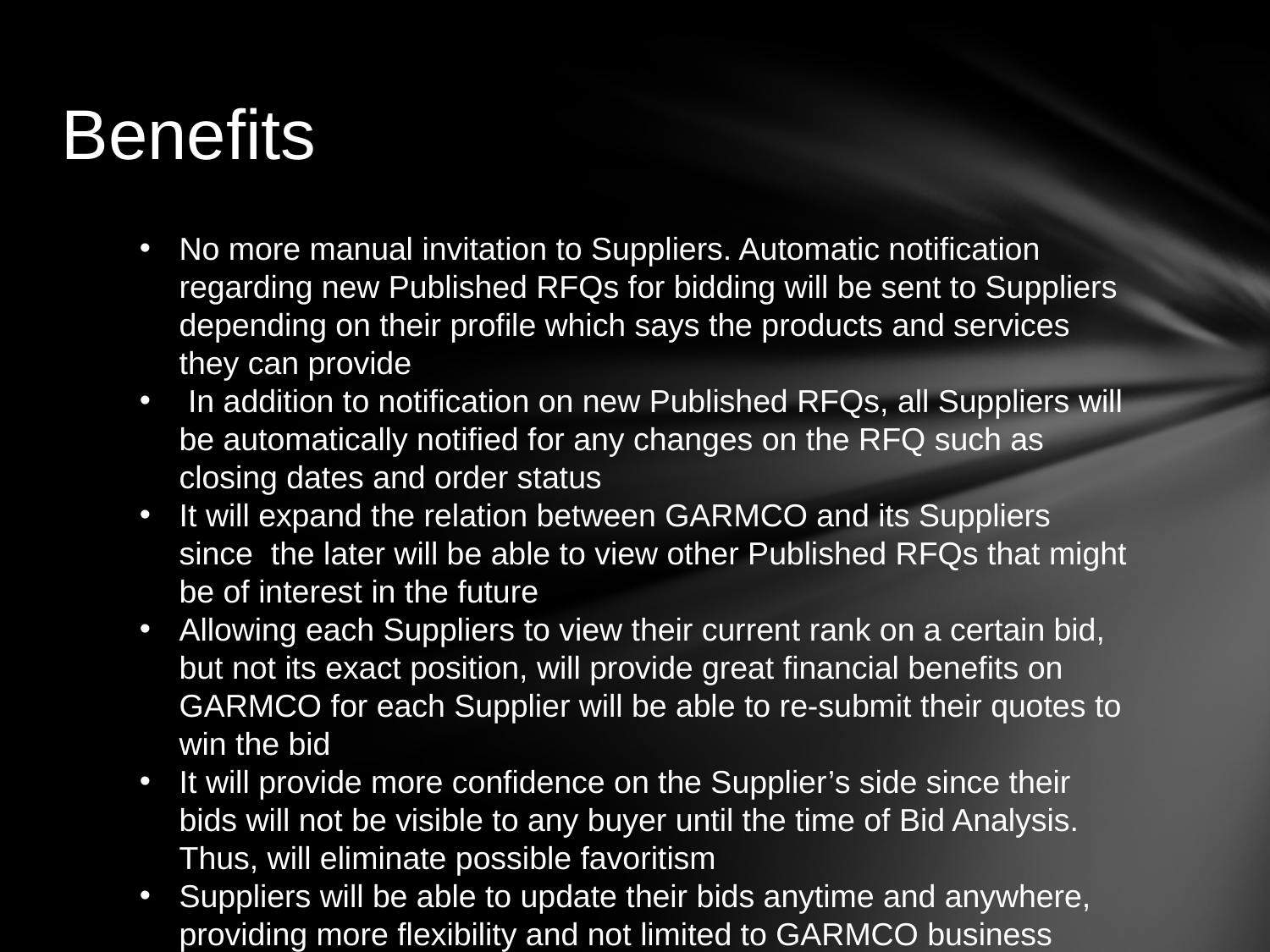

# Benefits
No more manual invitation to Suppliers. Automatic notification regarding new Published RFQs for bidding will be sent to Suppliers depending on their profile which says the products and services they can provide
 In addition to notification on new Published RFQs, all Suppliers will be automatically notified for any changes on the RFQ such as closing dates and order status
It will expand the relation between GARMCO and its Suppliers since  the later will be able to view other Published RFQs that might be of interest in the future
Allowing each Suppliers to view their current rank on a certain bid, but not its exact position, will provide great financial benefits on GARMCO for each Supplier will be able to re-submit their quotes to win the bid
It will provide more confidence on the Supplier’s side since their bids will not be visible to any buyer until the time of Bid Analysis. Thus, will eliminate possible favoritism
Suppliers will be able to update their bids anytime and anywhere, providing more flexibility and not limited to GARMCO business hours